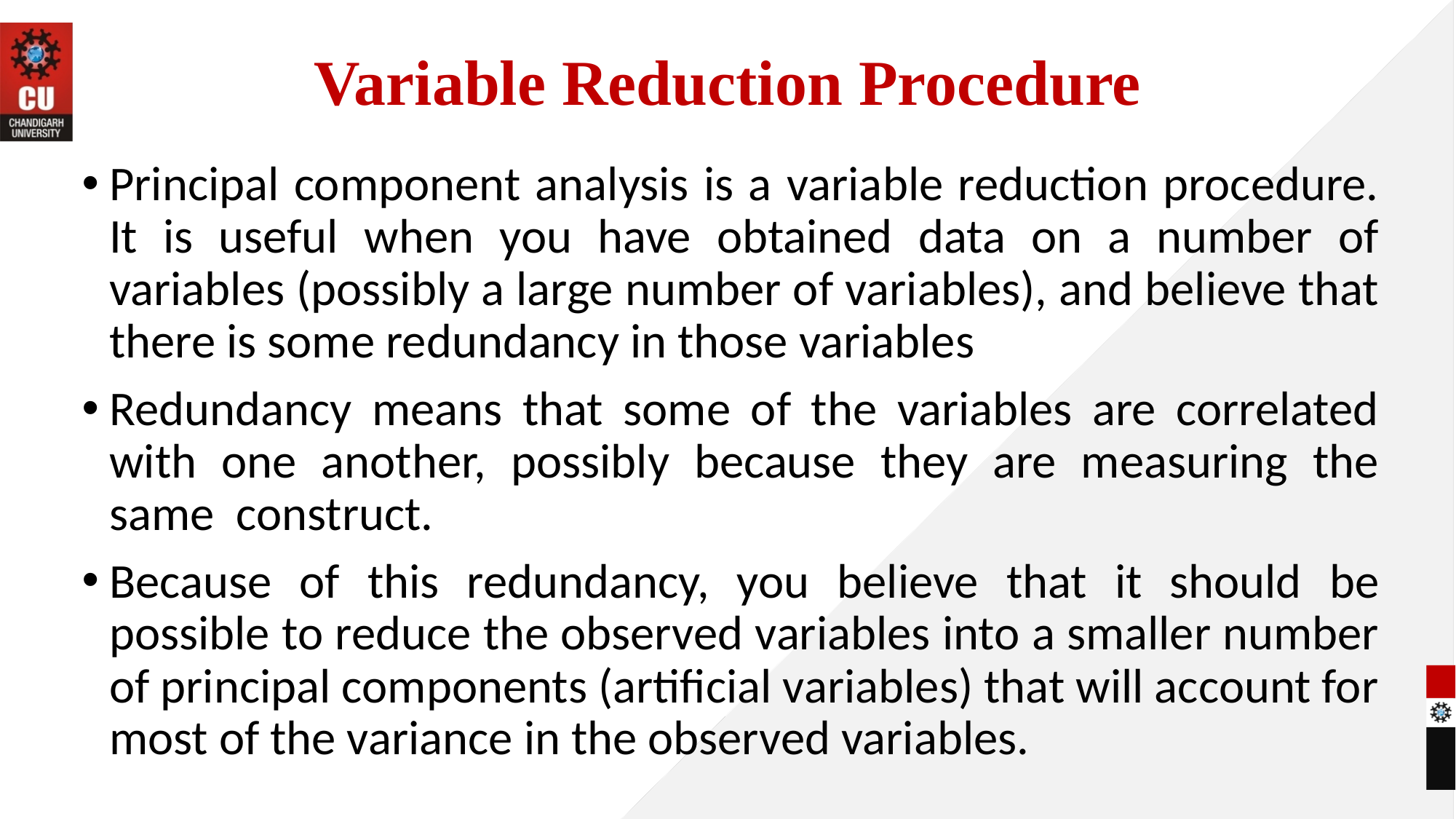

# Variable Reduction Procedure
Principal component analysis is a variable reduction procedure. It is useful when you have obtained data on a number of variables (possibly a large number of variables), and believe that there is some redundancy in those variables
Redundancy means that some of the variables are correlated with one another, possibly because they are measuring the same  construct.
Because of this redundancy, you believe that it should be possible to reduce the observed variables into a smaller number of principal components (artificial variables) that will account for most of the variance in the observed variables.